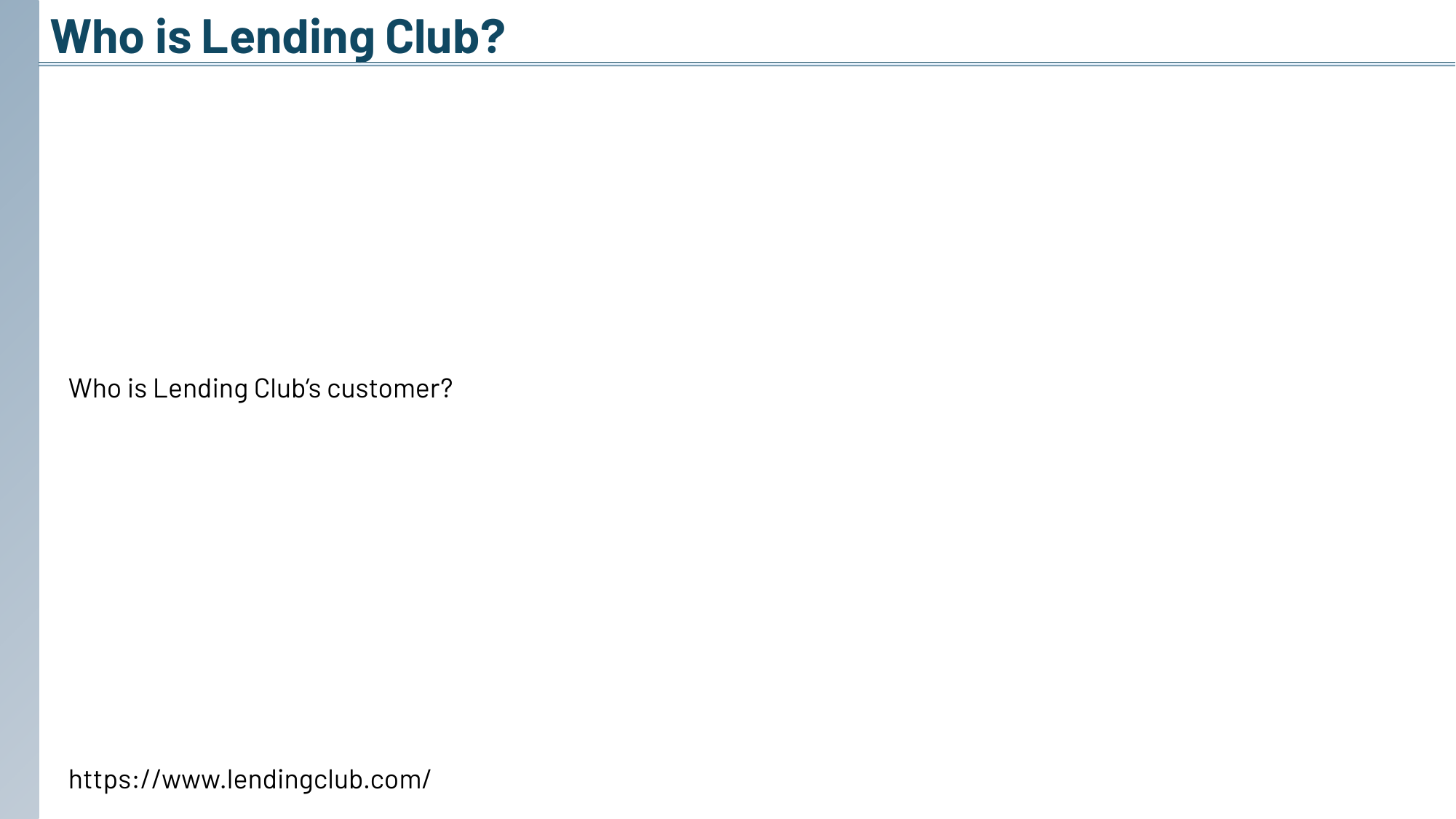

Who is Lending Club?
Who is Lending Club’s customer?
https://www.lendingclub.com/